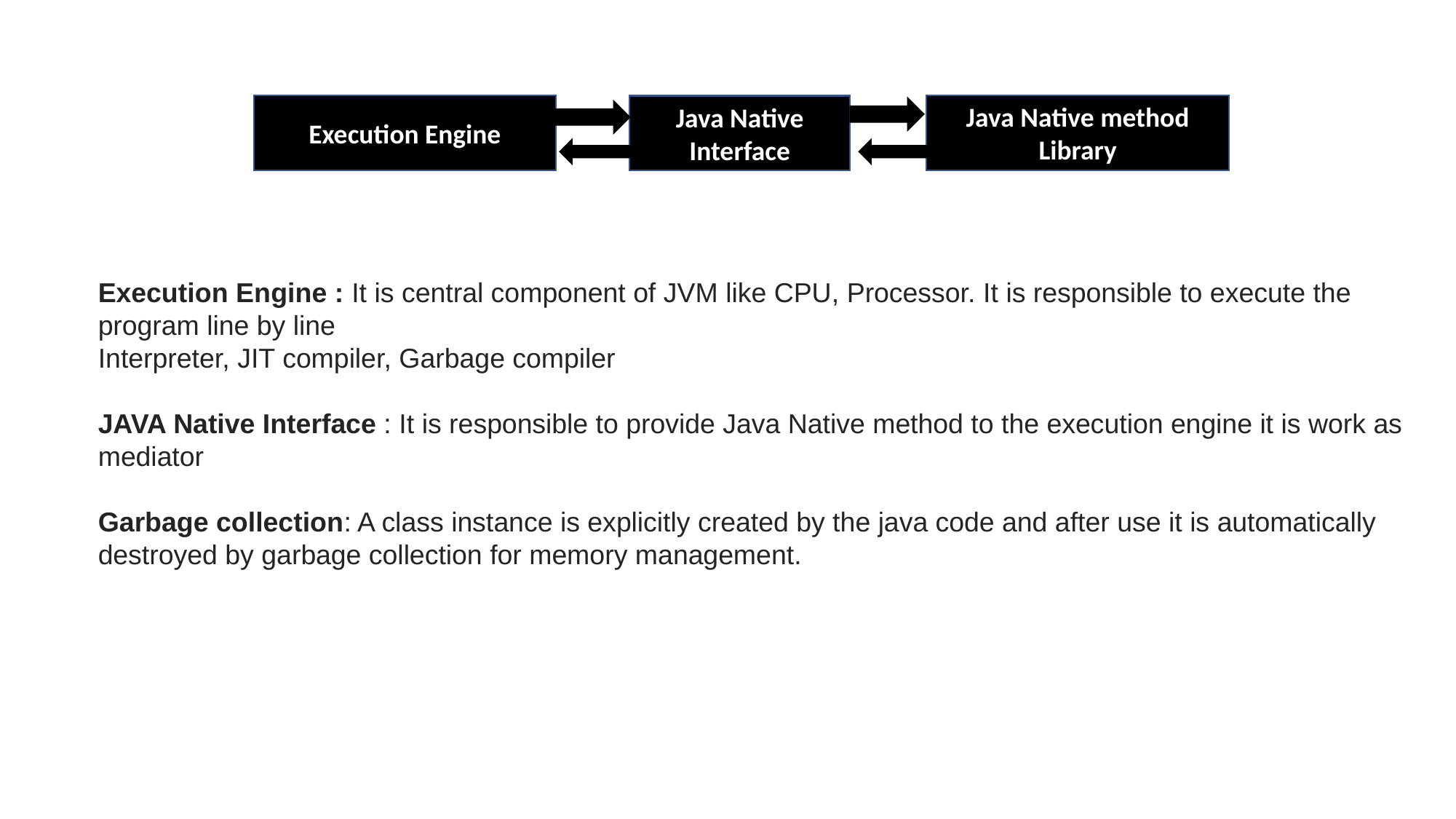

Execution Engine
Java Native method Library
Java Native Interface

Execution Engine : It is central component of JVM like CPU, Processor. It is responsible to execute the program line by line
Interpreter, JIT compiler, Garbage compiler

JAVA Native Interface : It is responsible to provide Java Native method to the execution engine it is work as mediator

Garbage collection: A class instance is explicitly created by the java code and after use it is automatically destroyed by garbage collection for memory management.